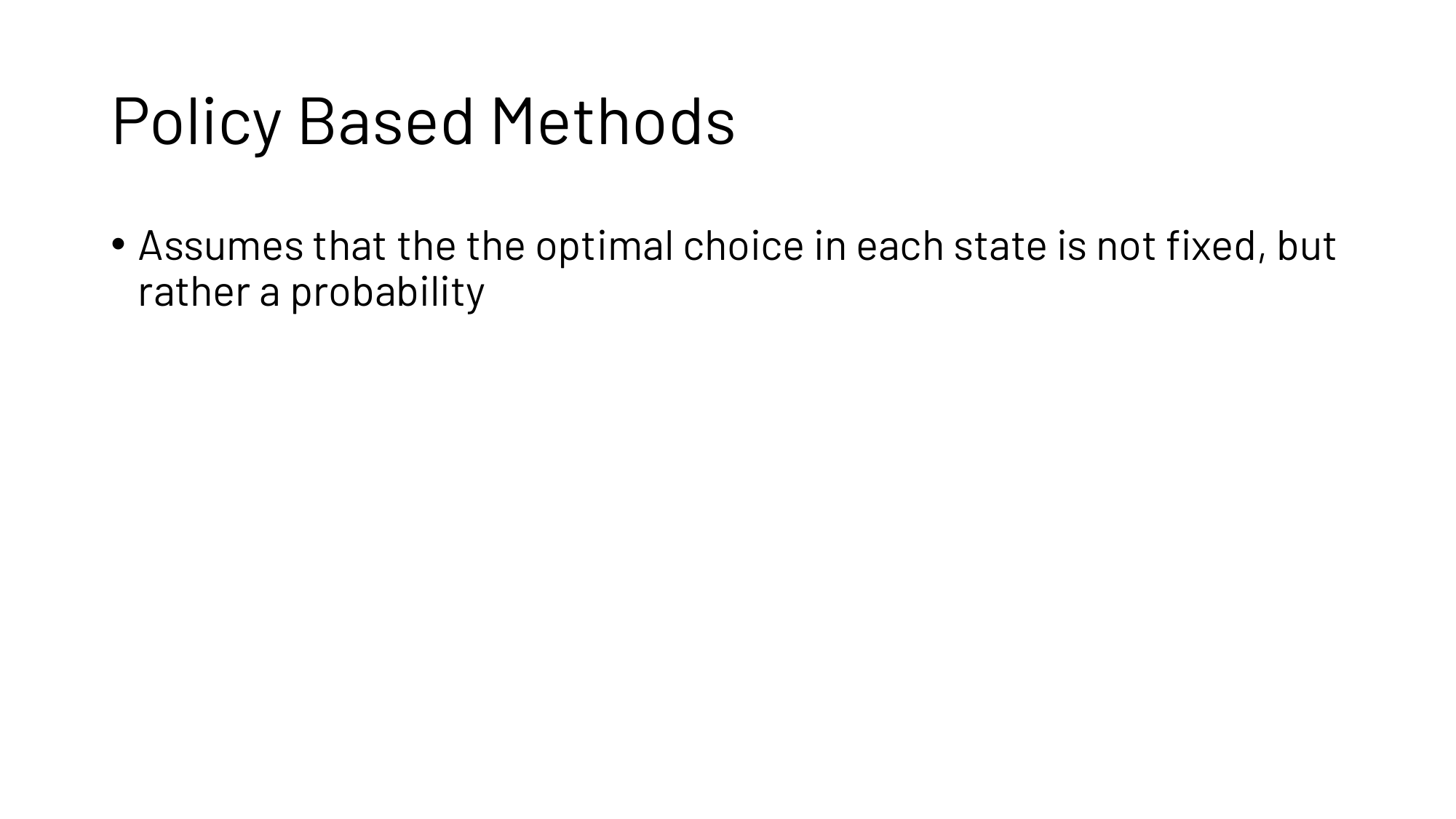

# Policy Based Methods
Assumes that the the optimal choice in each state is not fixed, but rather a probability